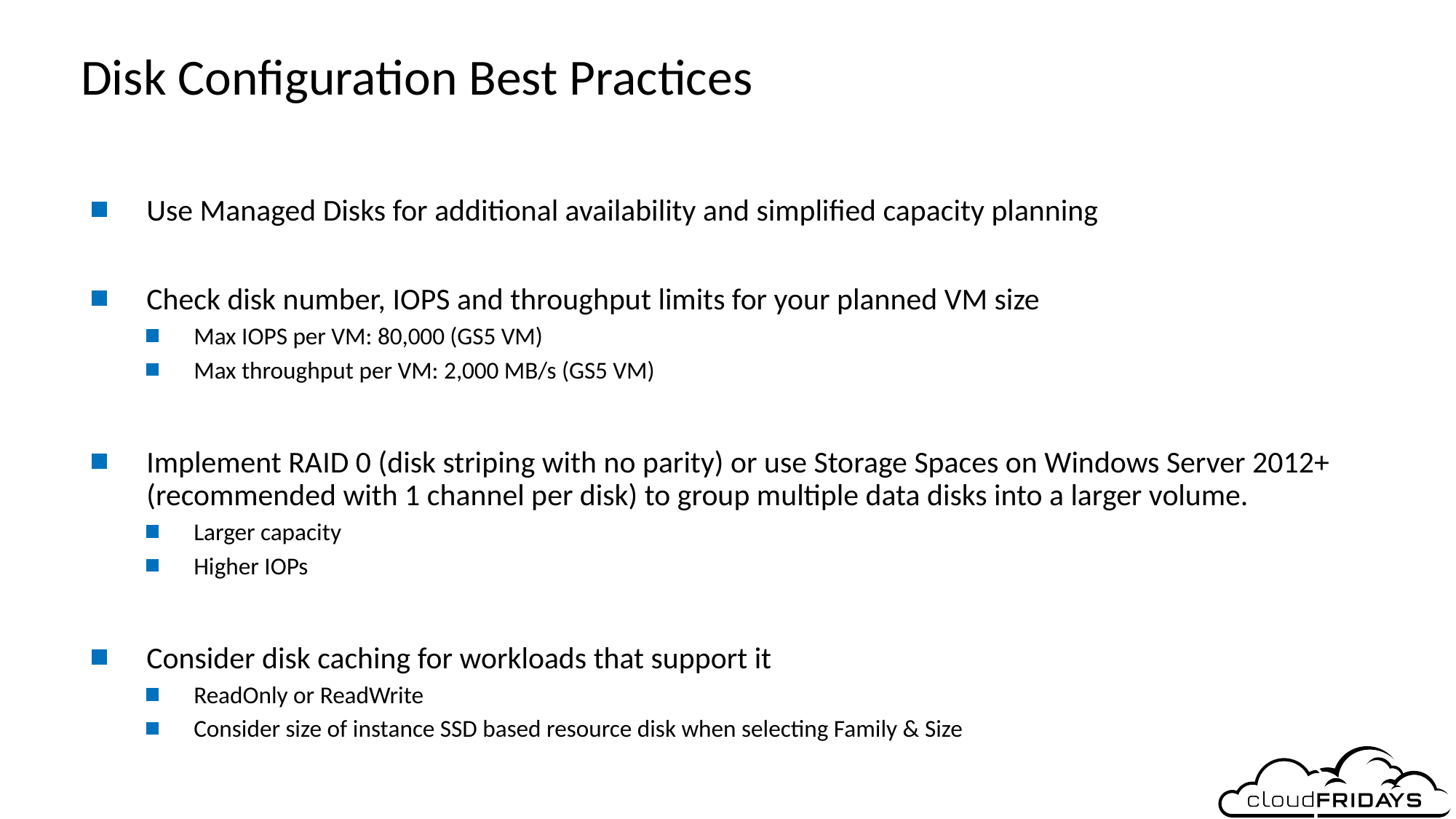

# Disk Configuration Best Practices
Use Managed Disks for additional availability and simplified capacity planning

Check disk number, IOPS and throughput limits for your planned VM size
Max IOPS per VM: 80,000 (GS5 VM)
Max throughput per VM: 2,000 MB/s (GS5 VM)

Implement RAID 0 (disk striping with no parity) or use Storage Spaces on Windows Server 2012+ (recommended with 1 channel per disk) to group multiple data disks into a larger volume.
Larger capacity
Higher IOPs

Consider disk caching for workloads that support it
ReadOnly or ReadWrite
Consider size of instance SSD based resource disk when selecting Family & Size